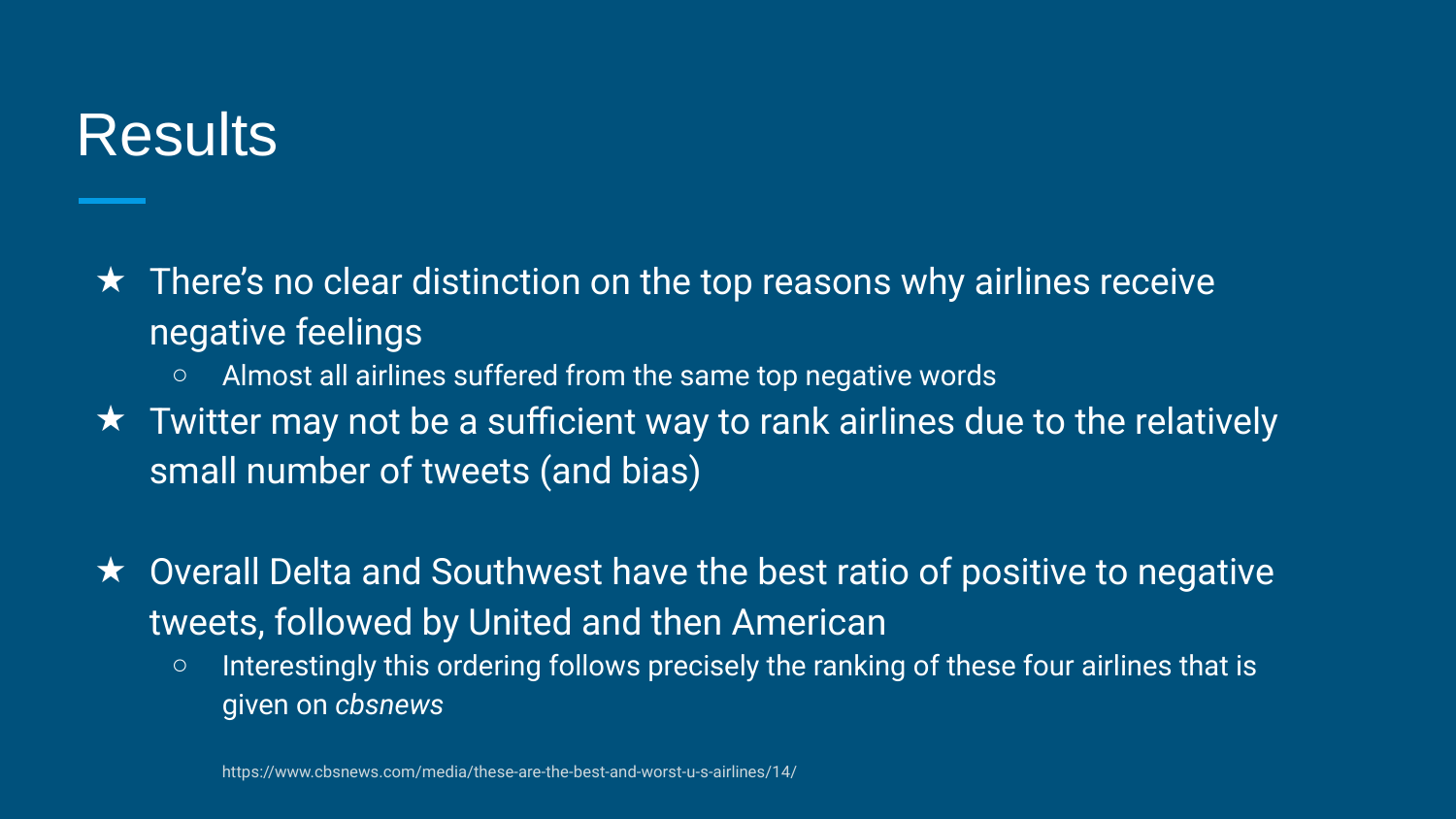

# Results
There’s no clear distinction on the top reasons why airlines receive negative feelings
Almost all airlines suffered from the same top negative words
Twitter may not be a sufficient way to rank airlines due to the relatively small number of tweets (and bias)
Overall Delta and Southwest have the best ratio of positive to negative tweets, followed by United and then American
Interestingly this ordering follows precisely the ranking of these four airlines that is given on cbsnews
https://www.cbsnews.com/media/these-are-the-best-and-worst-u-s-airlines/14/